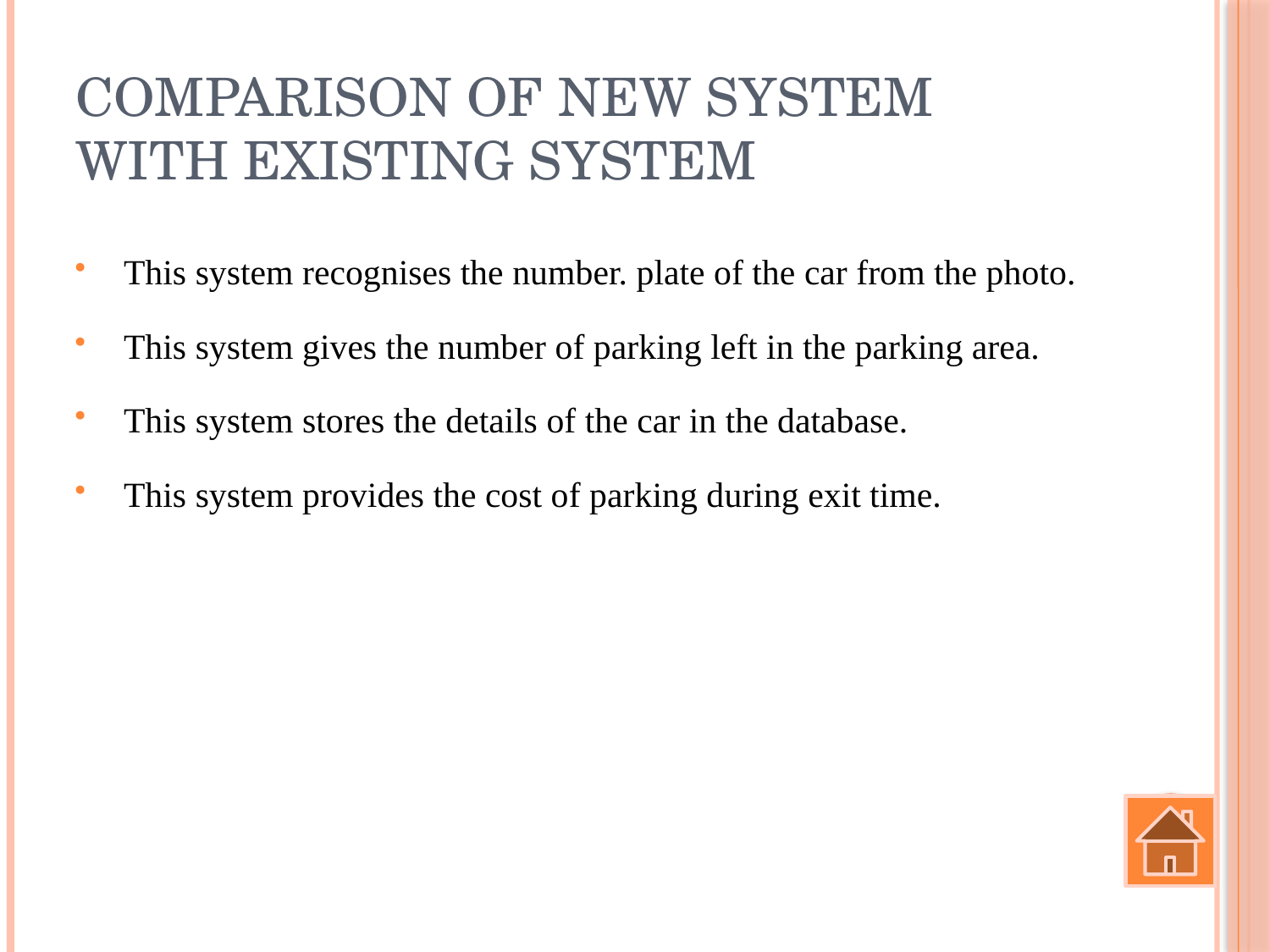

# Comparison of new system with existing system
This system recognises the number. plate of the car from the photo.
This system gives the number of parking left in the parking area.
This system stores the details of the car in the database.
This system provides the cost of parking during exit time.